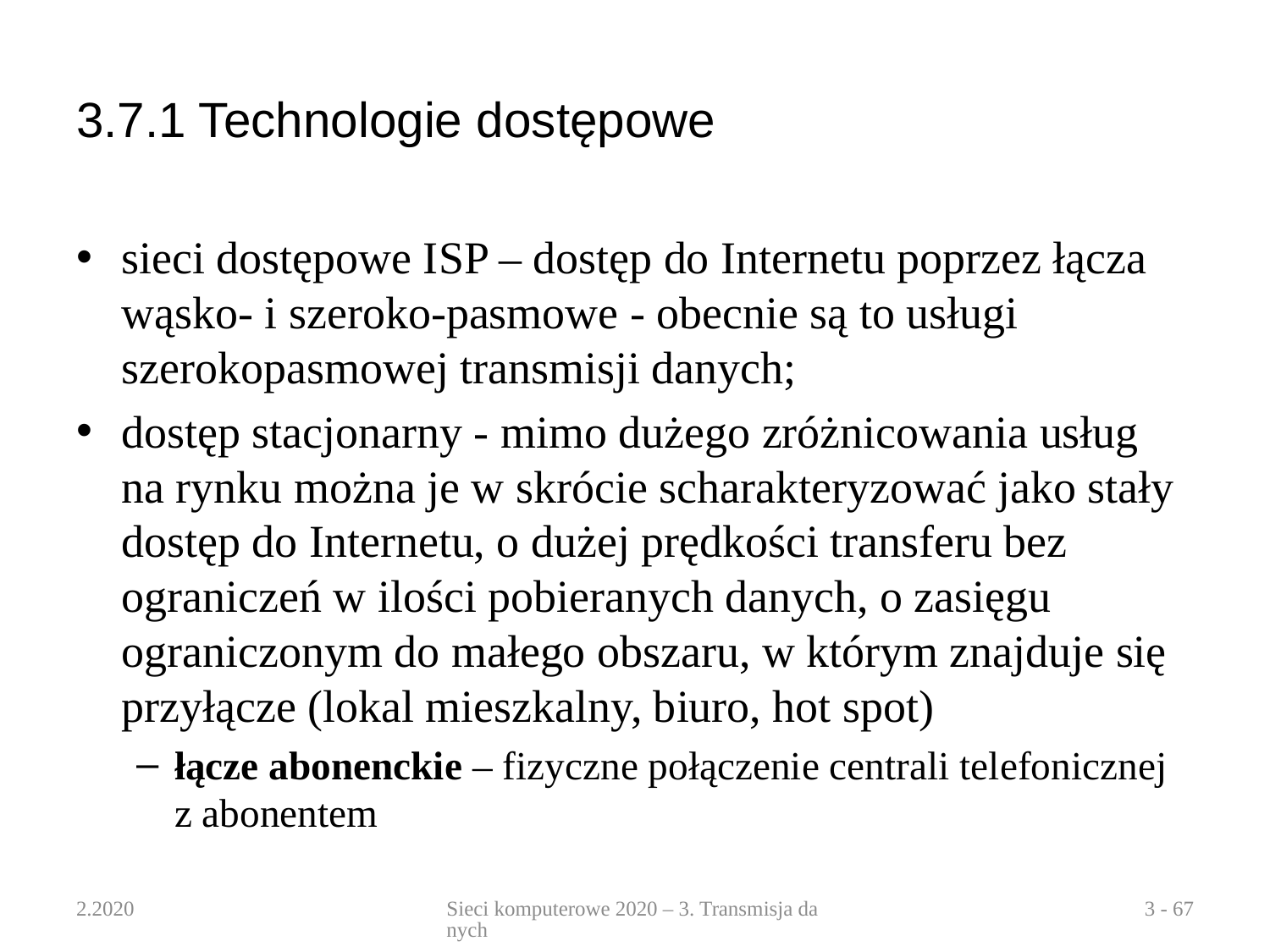

# 3.7.1 Technologie dostępowe
sieci dostępowe ISP – dostęp do Internetu poprzez łącza wąsko- i szeroko-pasmowe - obecnie są to usługi szerokopasmowej transmisji danych;
dostęp stacjonarny - mimo dużego zróżnicowania usług na rynku można je w skrócie scharakteryzować jako stały dostęp do Internetu, o dużej prędkości transferu bez ograniczeń w ilości pobieranych danych, o zasięgu ograniczonym do małego obszaru, w którym znajduje się przyłącze (lokal mieszkalny, biuro, hot spot)
łącze abonenckie – fizyczne połączenie centrali telefonicznej z abonentem
2.2020
Sieci komputerowe 2020 – 3. Transmisja danych
3 - 67